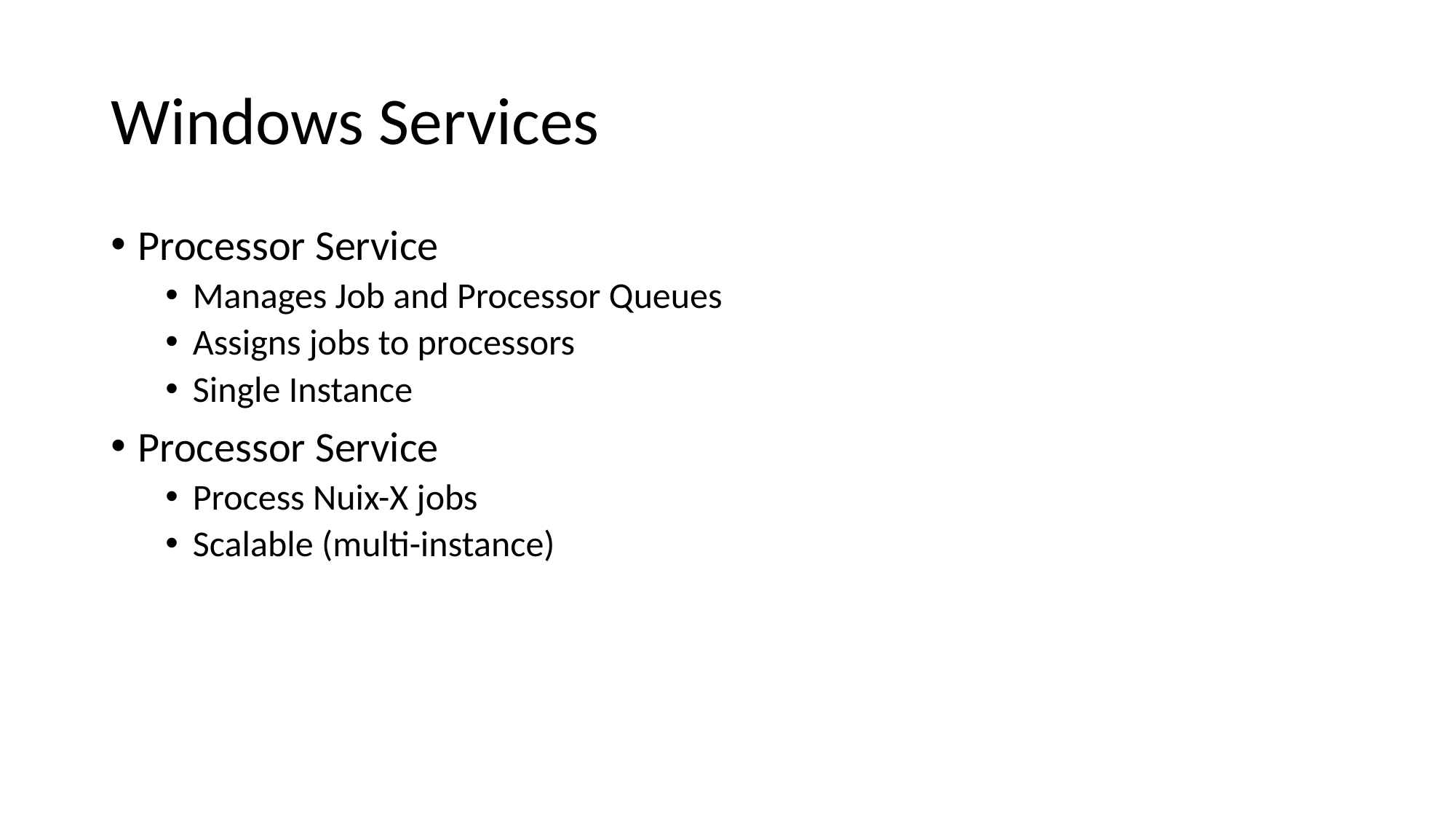

# Windows Services
Processor Service
Manages Job and Processor Queues
Assigns jobs to processors
Single Instance
Processor Service
Process Nuix-X jobs
Scalable (multi-instance)